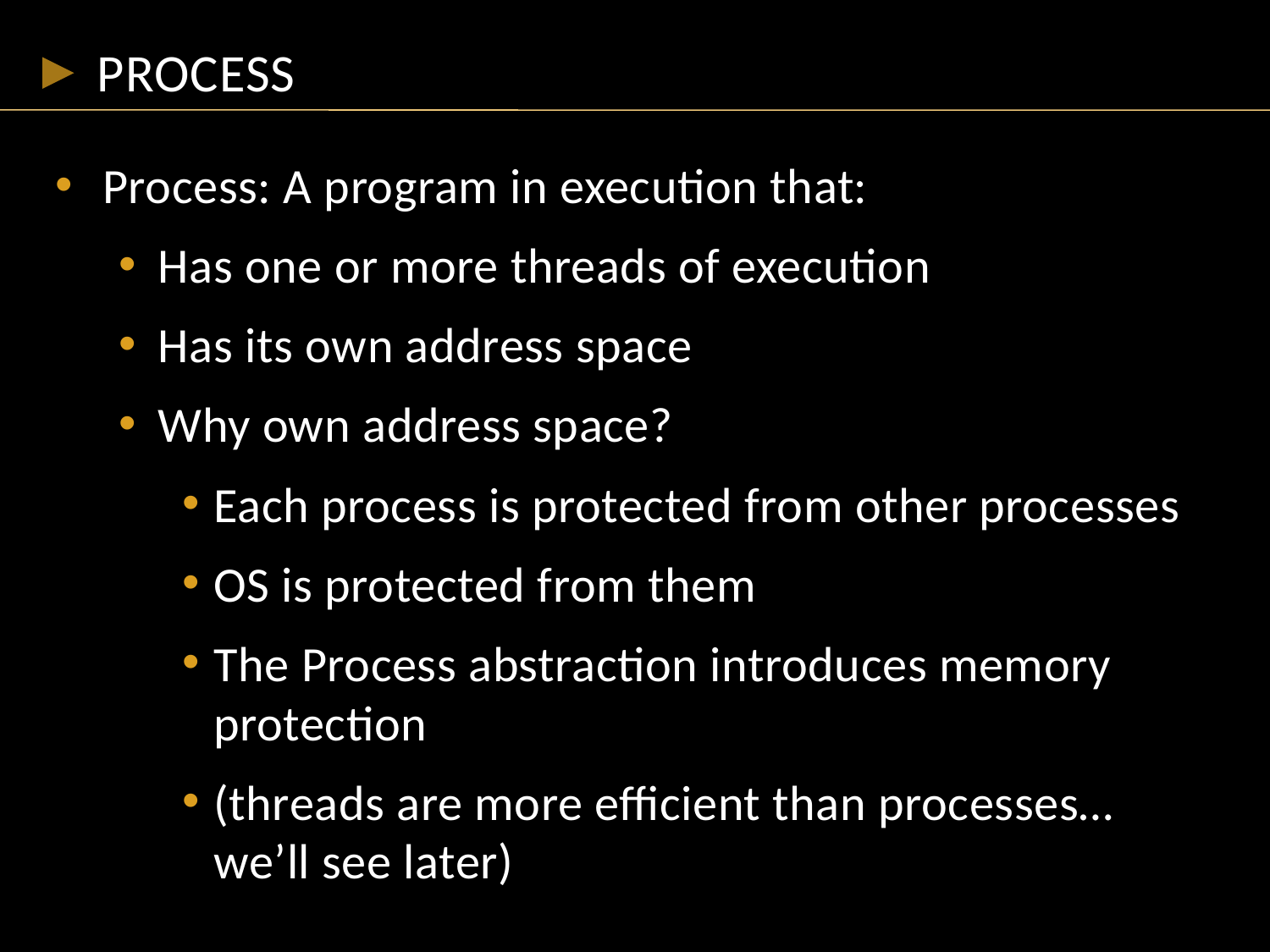

# process
Process: A program in execution that:
Has one or more threads of execution
Has its own address space
Why own address space?
Each process is protected from other processes
OS is protected from them
The Process abstraction introduces memory protection
(threads are more efficient than processes… we’ll see later)